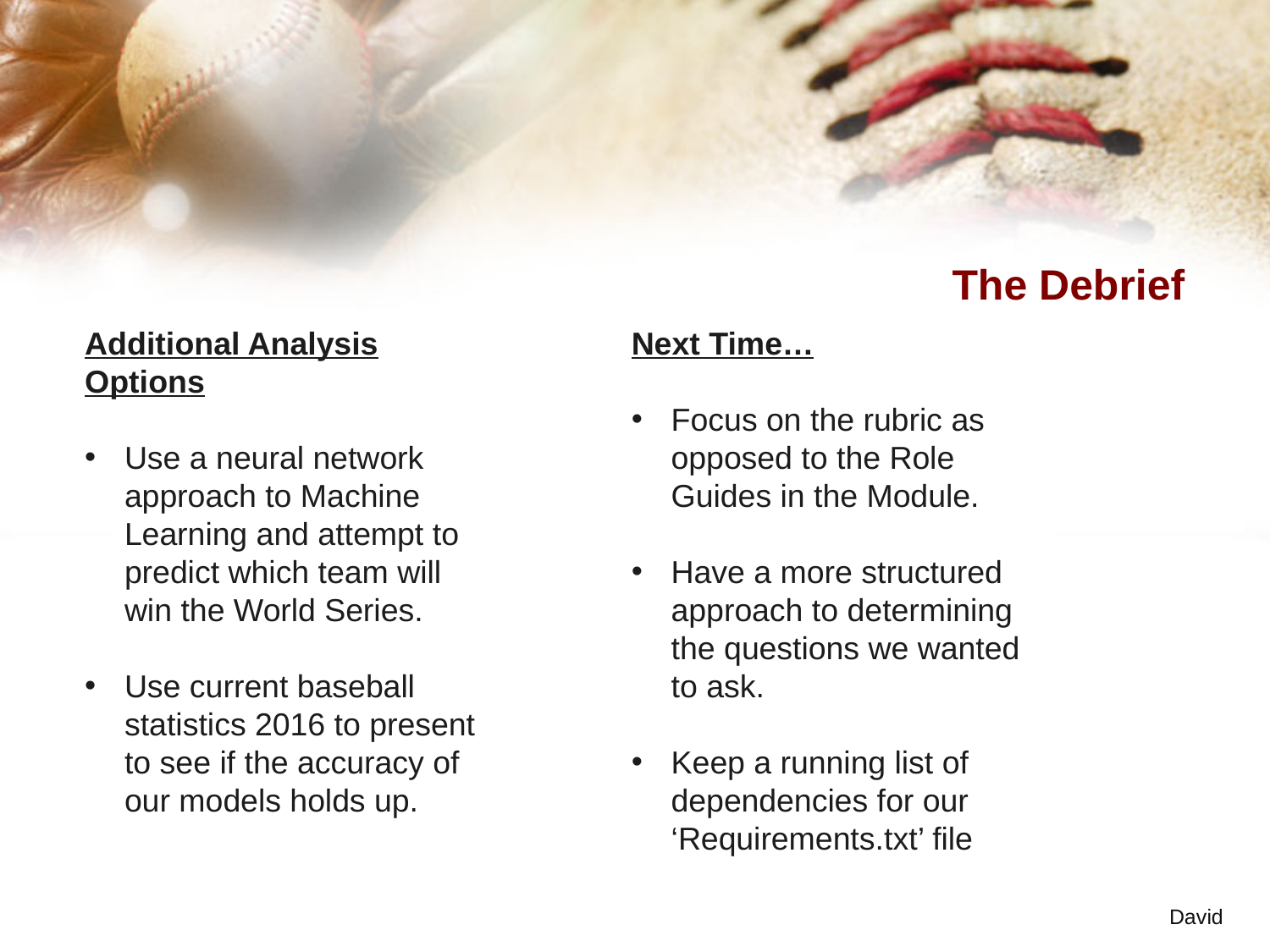

# The Debrief
Additional Analysis Options

Use a neural network approach to Machine Learning and attempt to predict which team will win the World Series.

Use current baseball statistics 2016 to present to see if the accuracy of our models holds up.
Next Time…

Focus on the rubric as opposed to the Role Guides in the Module.

Have a more structured approach to determining the questions we wanted to ask.

Keep a running list of dependencies for our ‘Requirements.txt’ file

David